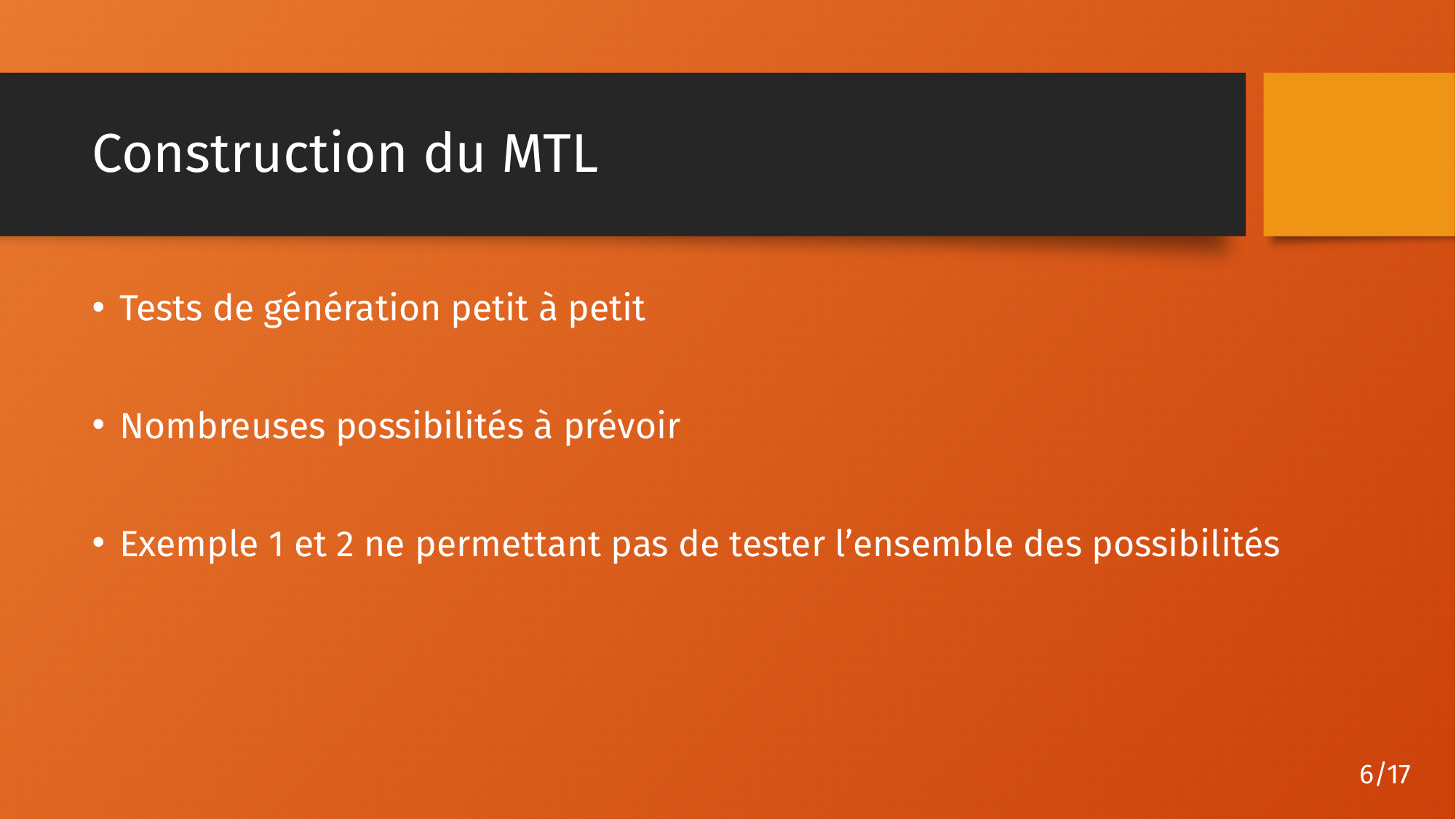

# Construction du MTL
Tests de génération petit à petit

Nombreuses possibilités à prévoir

Exemple 1 et 2 ne permettant pas de tester l’ensemble des possibilités
6/17